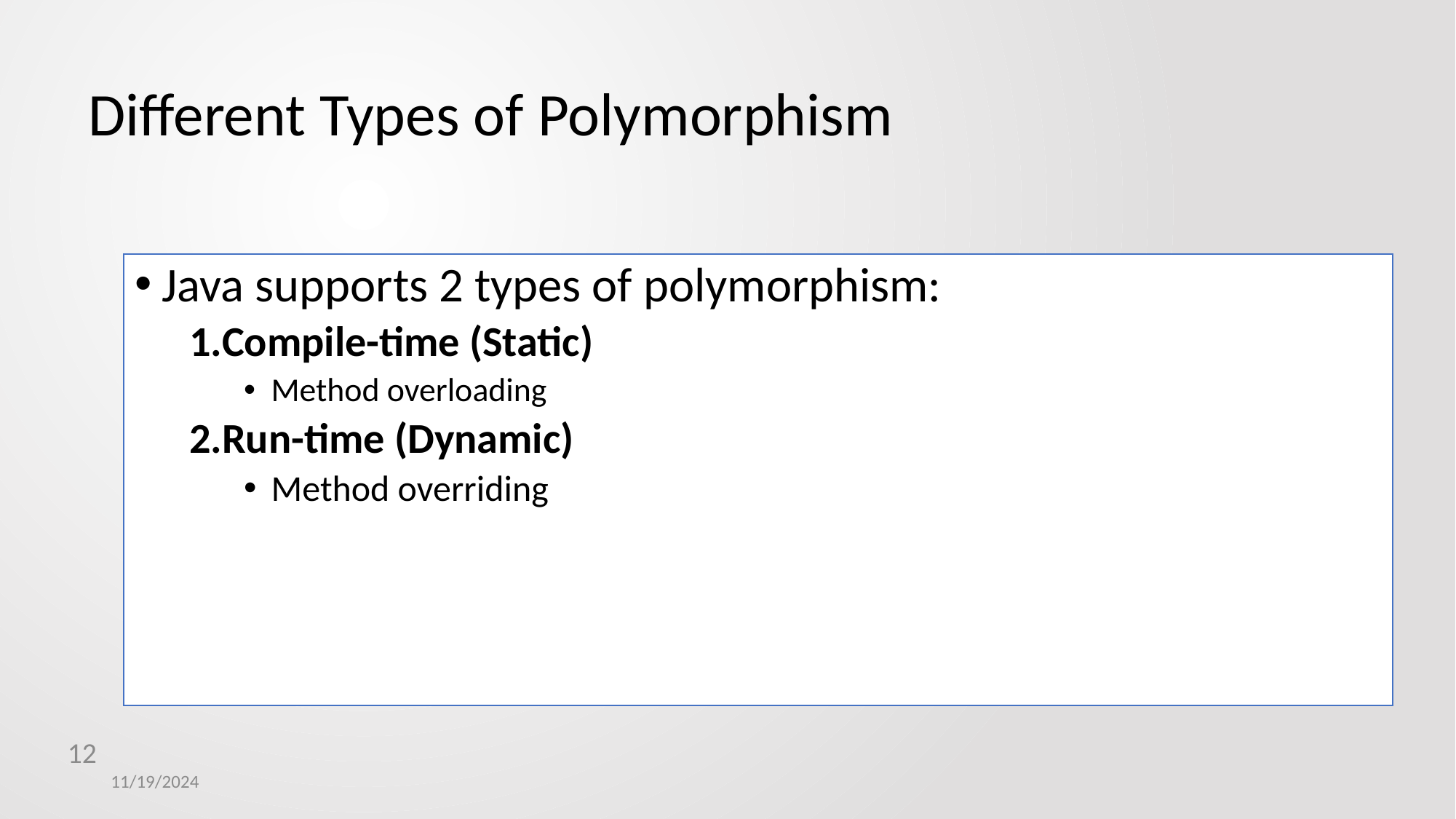

# Different Types of Polymorphism
Java supports 2 types of polymorphism:
Compile-time (Static)
Method overloading
Run-time (Dynamic)
Method overriding
12
11/19/2024